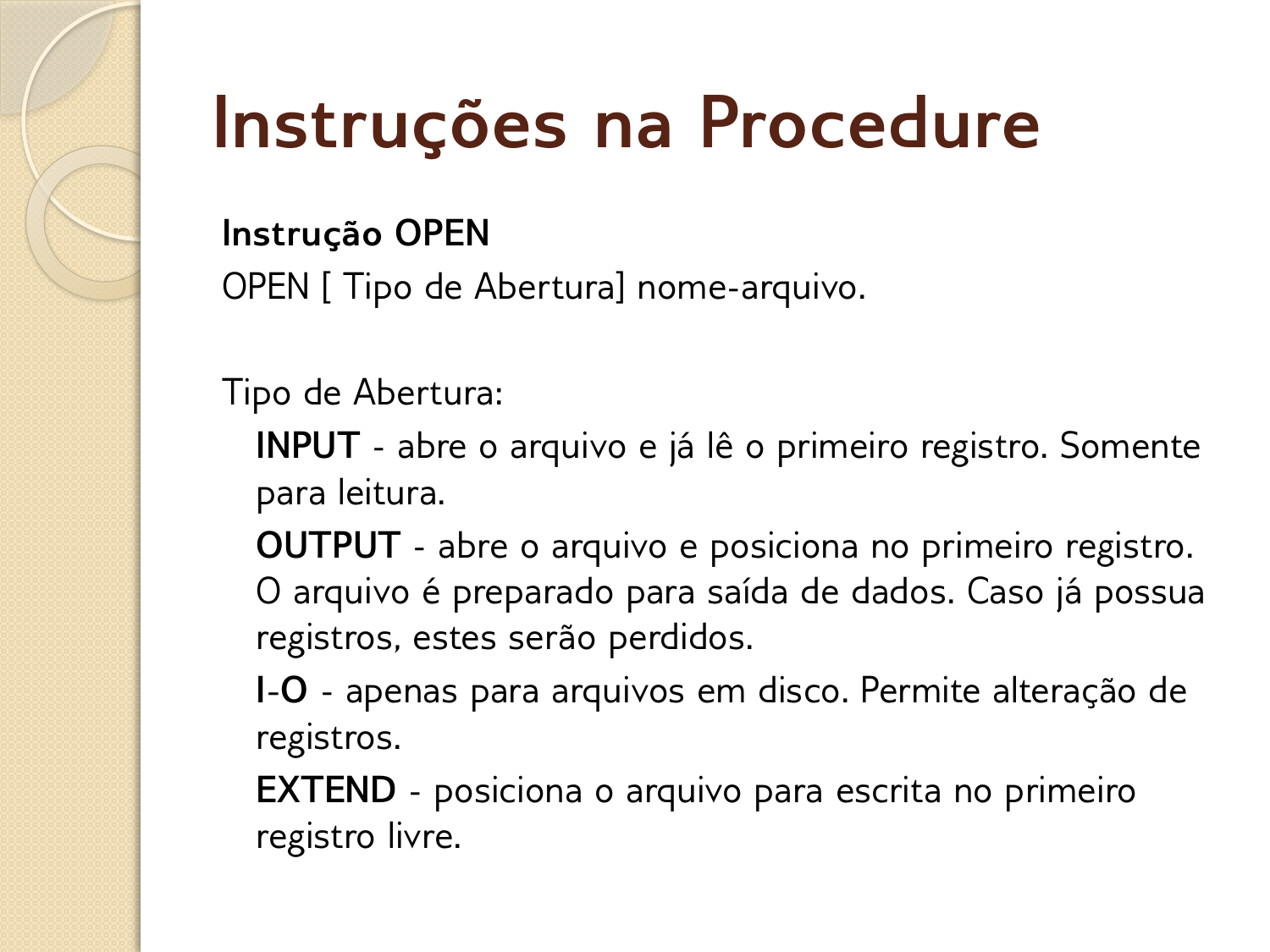

# Instruções na Procedure
Instrução OPEN
OPEN [ Tipo de Abertura] nome-arquivo.

Tipo de Abertura:
	INPUT - abre o arquivo e já lê o primeiro registro. Somente para leitura.
	OUTPUT - abre o arquivo e posiciona no primeiro registro. O arquivo é preparado para saída de dados. Caso já possua registros, estes serão perdidos.
	I-O - apenas para arquivos em disco. Permite alteração de registros.
	EXTEND - posiciona o arquivo para escrita no primeiro registro livre.